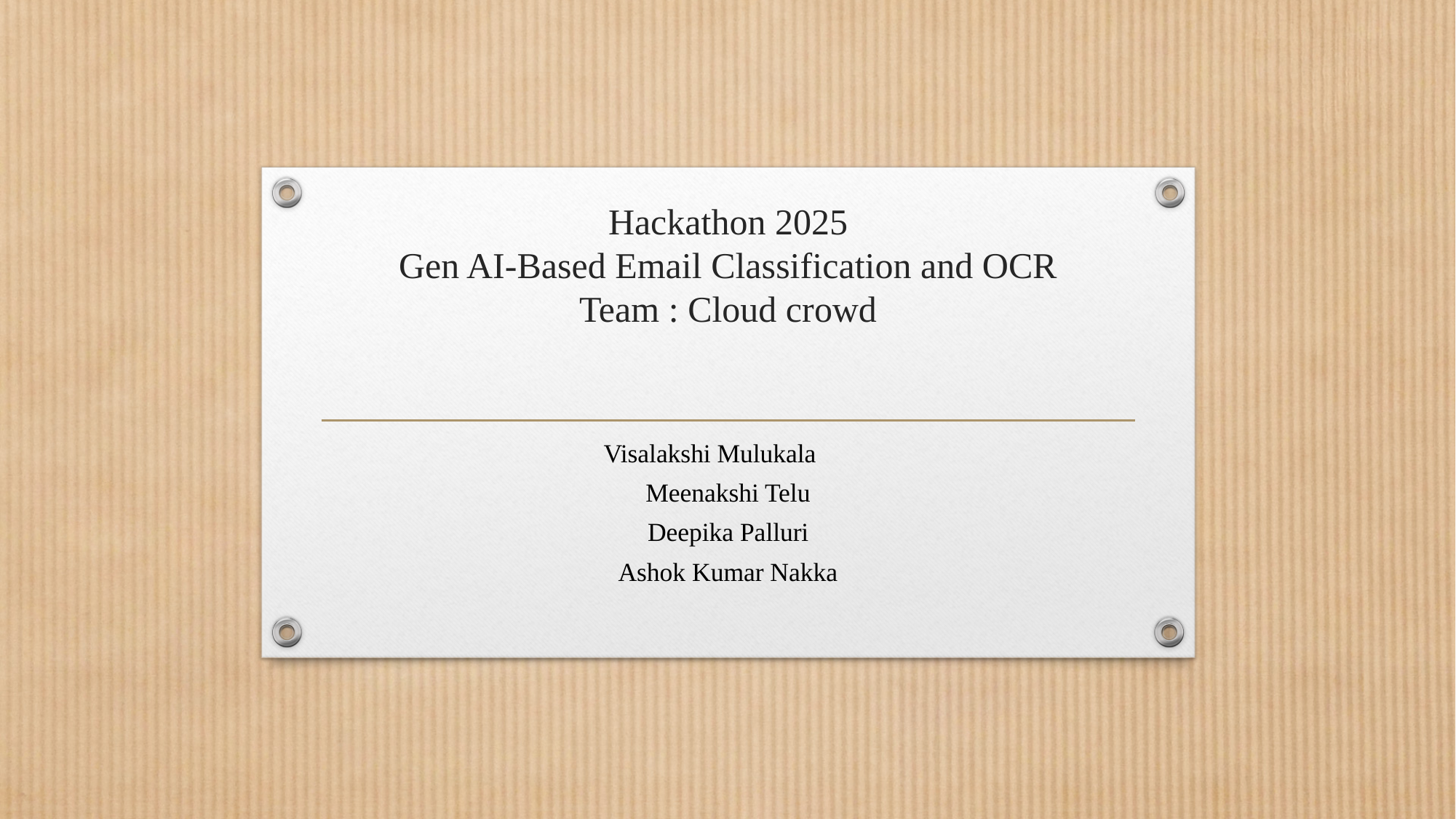

# Hackathon 2025 Gen AI-Based Email Classification and OCR Team : Cloud crowd
Visalakshi Mulukala
Meenakshi Telu
Deepika Palluri
Ashok Kumar Nakka